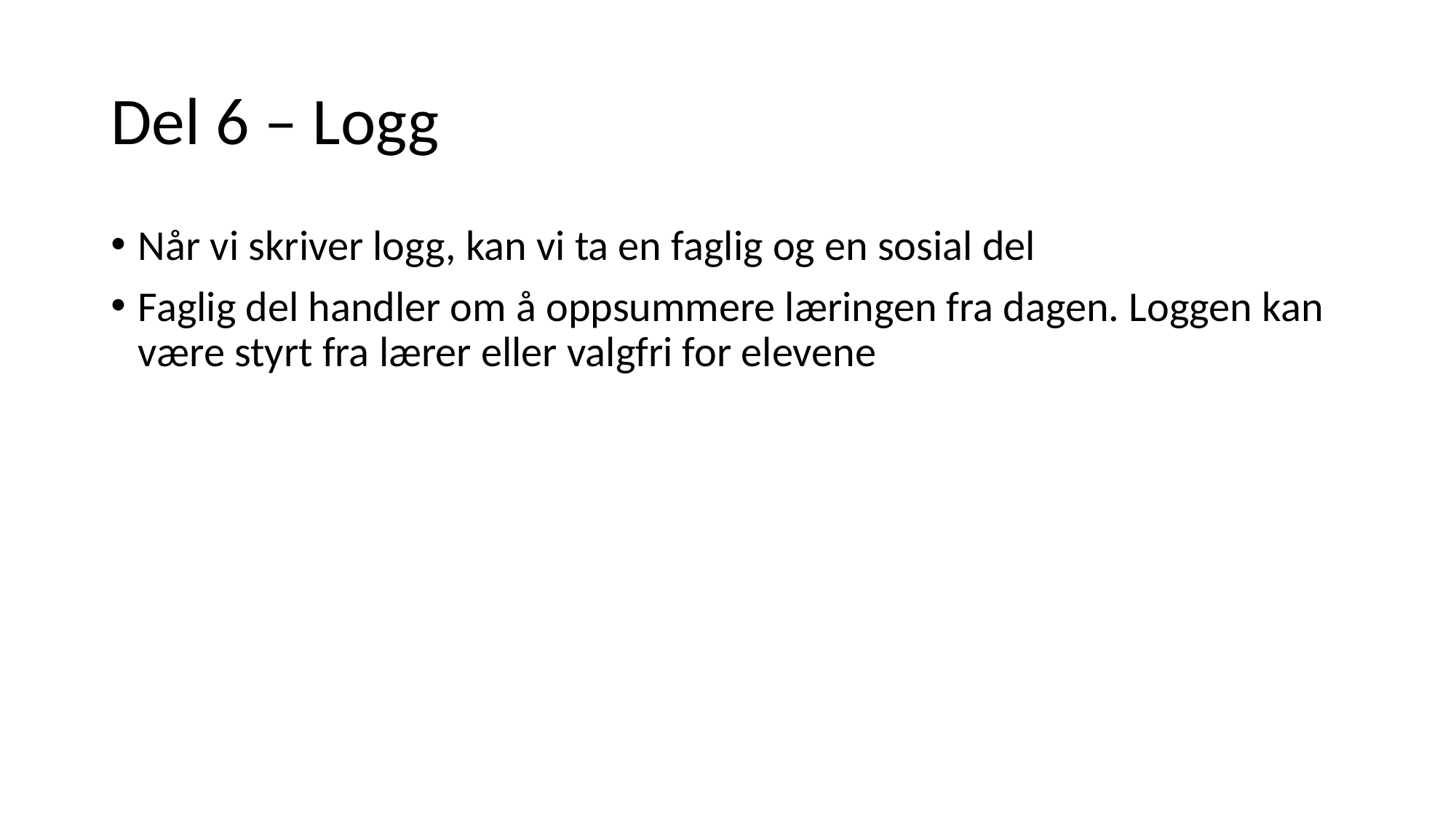

# Del 6 – Logg
Når vi skriver logg, kan vi ta en faglig og en sosial del
Faglig del handler om å oppsummere læringen fra dagen. Loggen kan være styrt fra lærer eller valgfri for elevene